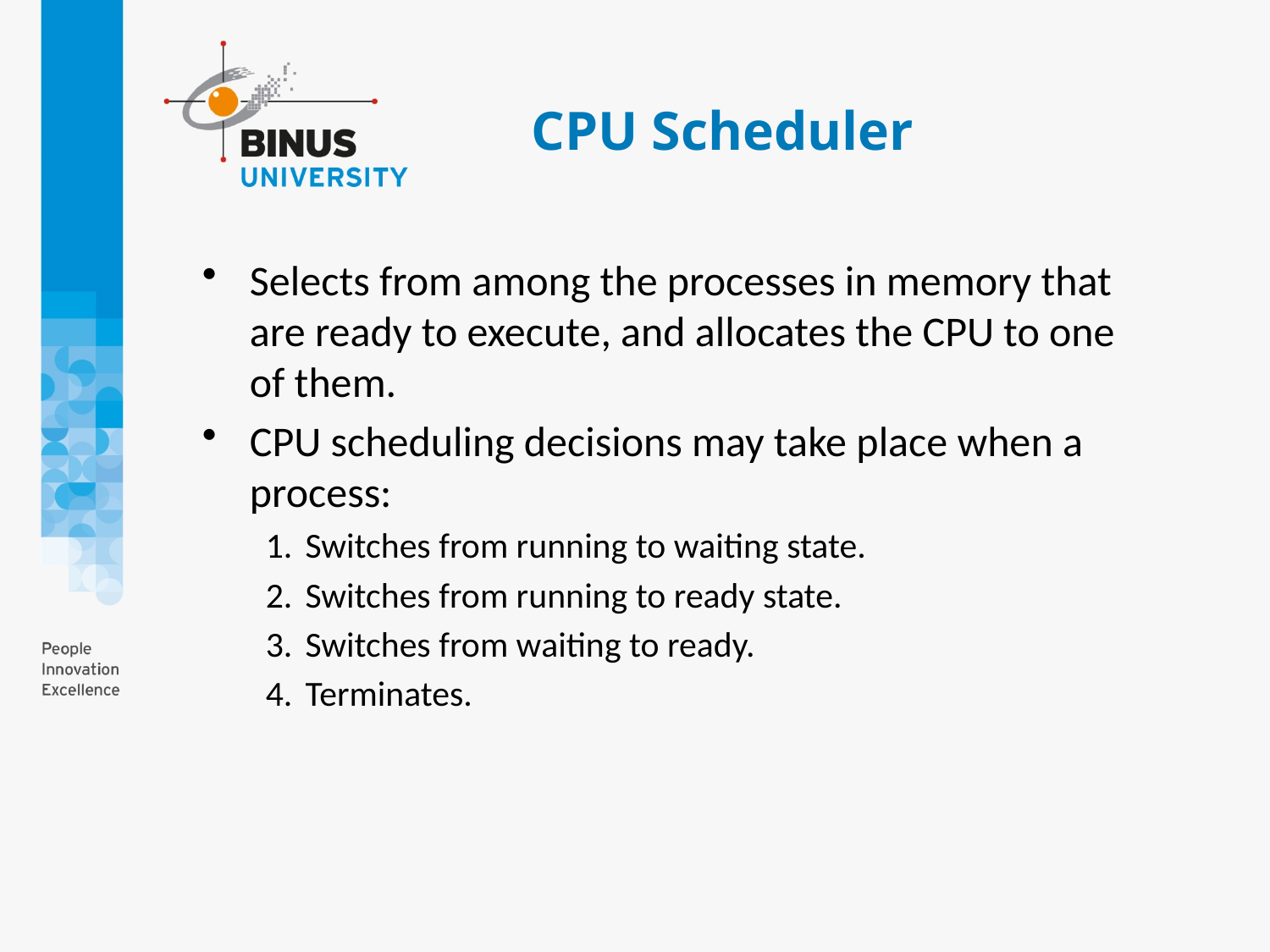

# CPU Scheduler
Selects from among the processes in memory that are ready to execute, and allocates the CPU to one of them.
CPU scheduling decisions may take place when a process:
1.	Switches from running to waiting state.
2.	Switches from running to ready state.
3.	Switches from waiting to ready.
4.	Terminates.